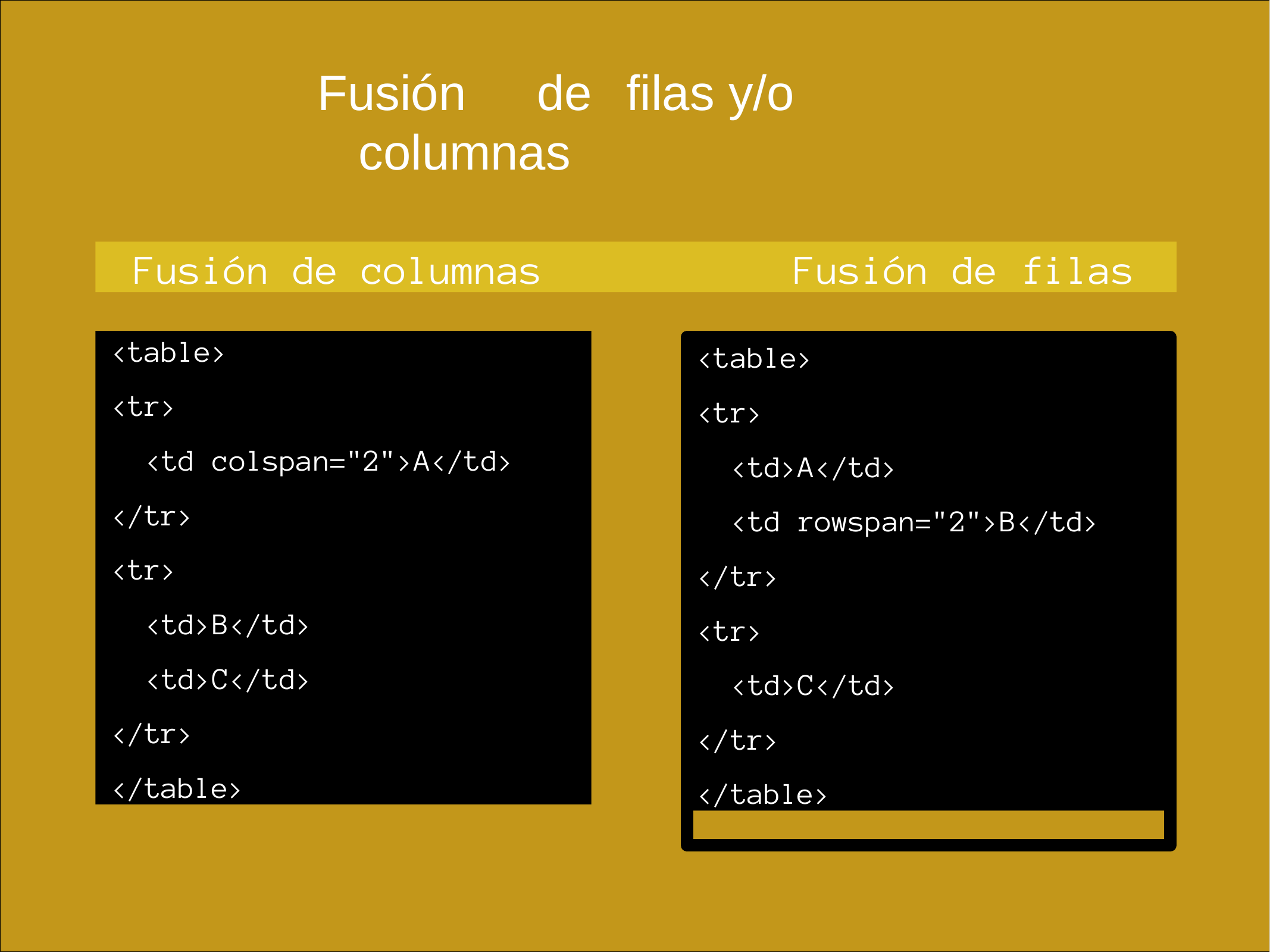

Fusión	de	filas y/o	columnas
Fusión de columnas	Fusión de filas
<table>
<tr>
<td colspan="2">A</td>
</tr>
<tr>
<td>B</td>
<td>C</td>
</tr>
</table>

<table>
<tr>
<td>A</td>
<td rowspan="2">B</td>
</tr>
<tr>
<td>C</td>
</tr>
</table>